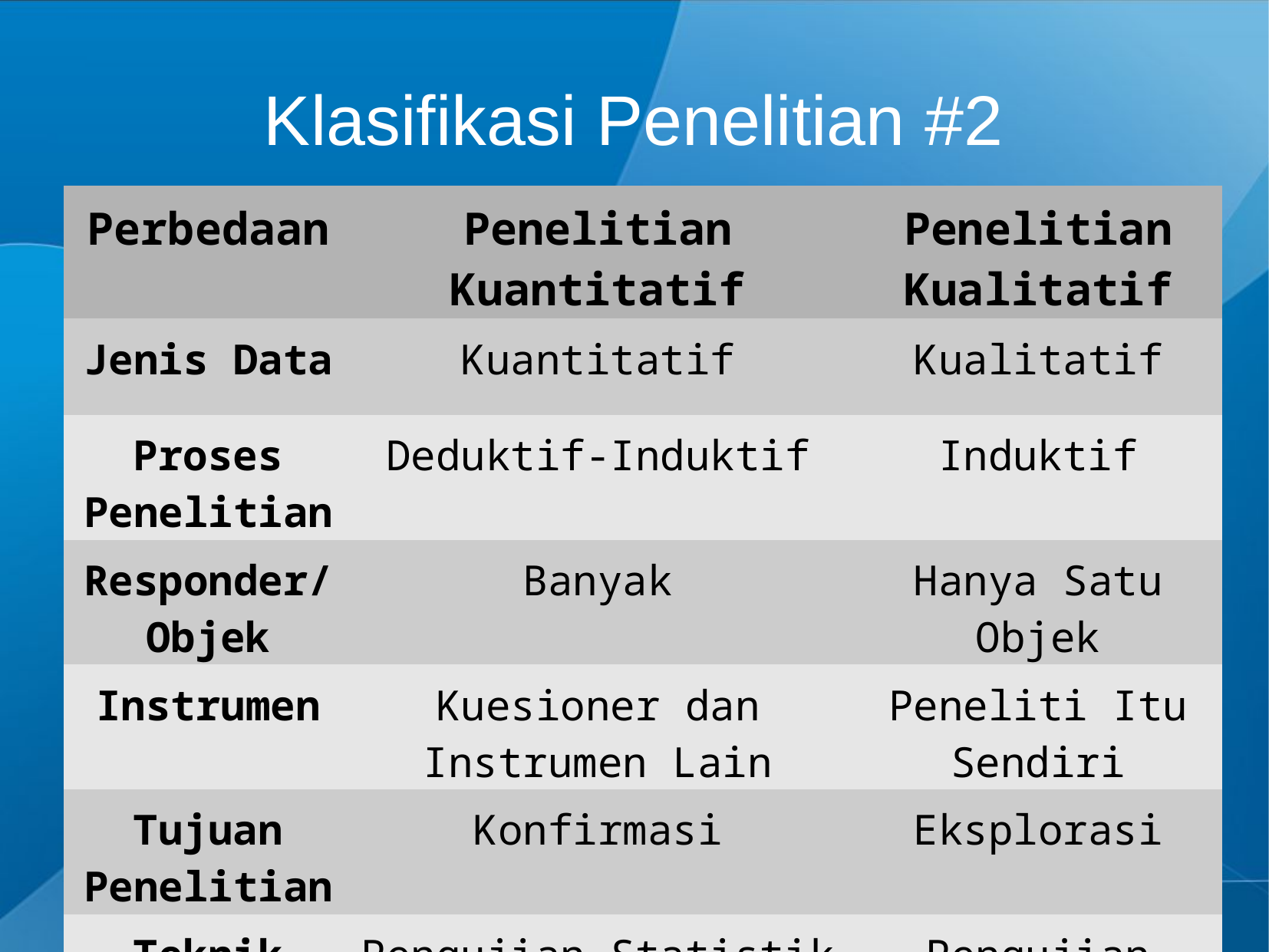

Klasifikasi Penelitian #2
| Perbedaan | Penelitian Kuantitatif | Penelitian Kualitatif |
| --- | --- | --- |
| Jenis Data | Kuantitatif | Kualitatif |
| Proses Penelitian | Deduktif-Induktif | Induktif |
| Responder/Objek | Banyak | Hanya Satu Objek |
| Instrumen | Kuesioner dan Instrumen Lain | Peneliti Itu Sendiri |
| Tujuan Penelitian | Konfirmasi | Eksplorasi |
| Teknik Pengujian | Pengujian Statistik | Pengujian Nonstatistik |